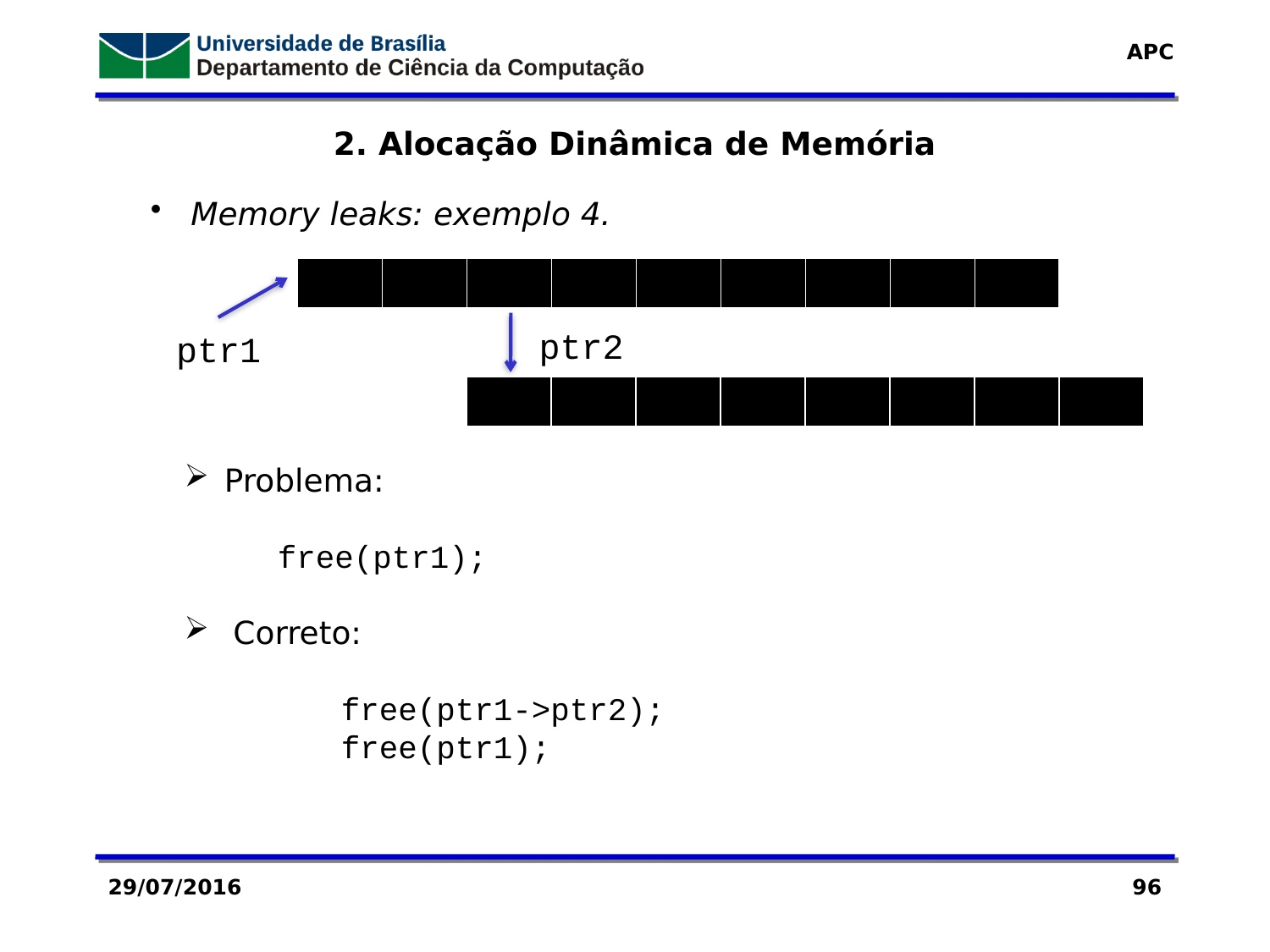

2. Alocação Dinâmica de Memória
 Memory leaks: exemplo 4.

 Problema:

	free(ptr1);

 Correto:

	free(ptr1->ptr2);
	free(ptr1);

|  |  |  |  |  |  |  |  |  |
| --- | --- | --- | --- | --- | --- | --- | --- | --- |
ptr2
ptr1
|  |  |  |  |  |  |  |  |
| --- | --- | --- | --- | --- | --- | --- | --- |
29/07/2016
96